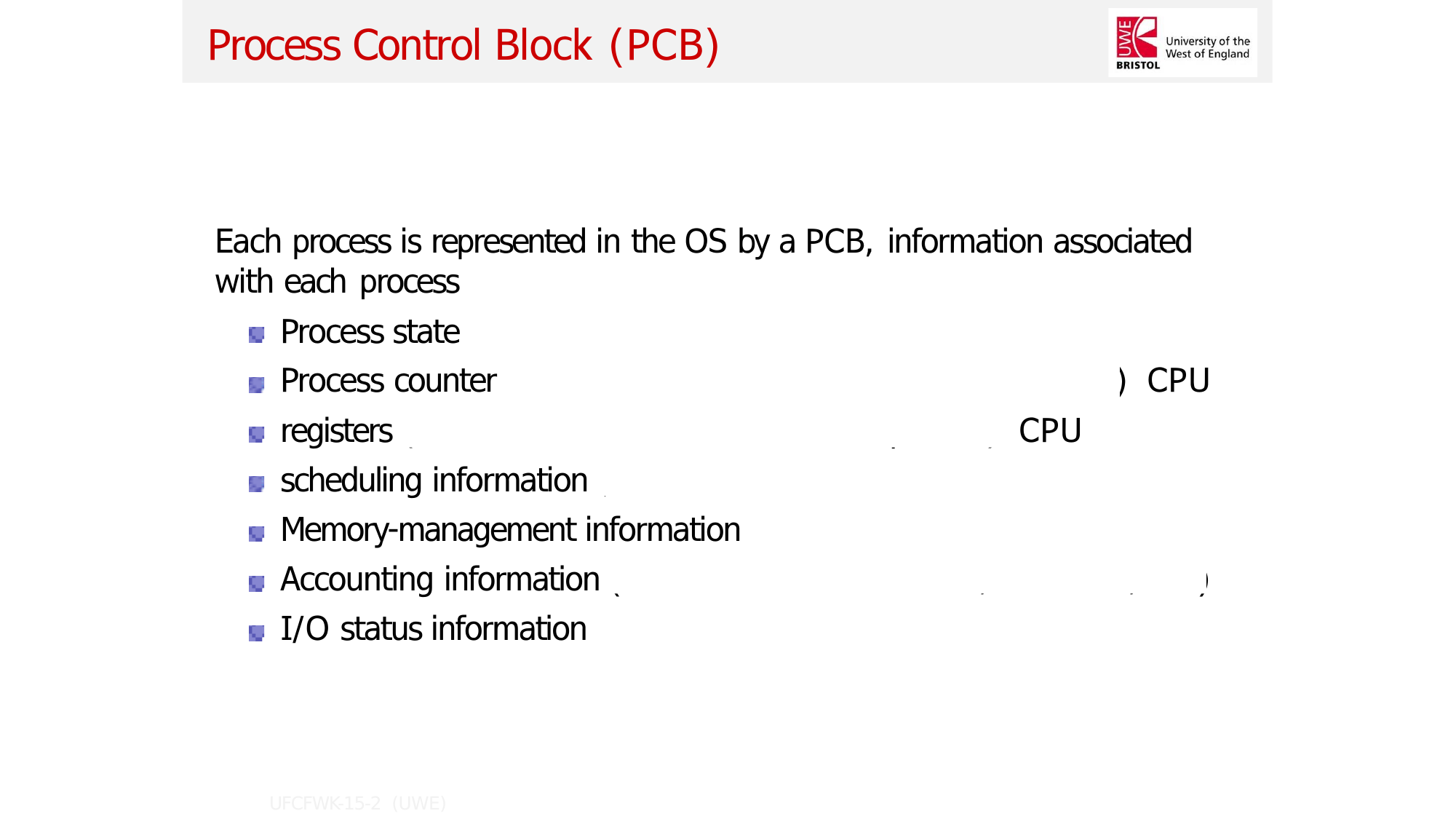

Process Control Block (PCB)
Each process is represented in the OS by a PCB, information associated  with each process
Process state (ready, running, waiting, etc.)
Process counter (indicate the address of the next instructions)  CPU registers (accumulators, index register, stack pointer)  CPU scheduling information (process priority)
Memory-management information (Base and limit register)  Accounting information (amount of CPU time used, time limit, etc.)  I/O status information (I/O devices allocated to this process)

UFCFWK-15-2 (UWE)